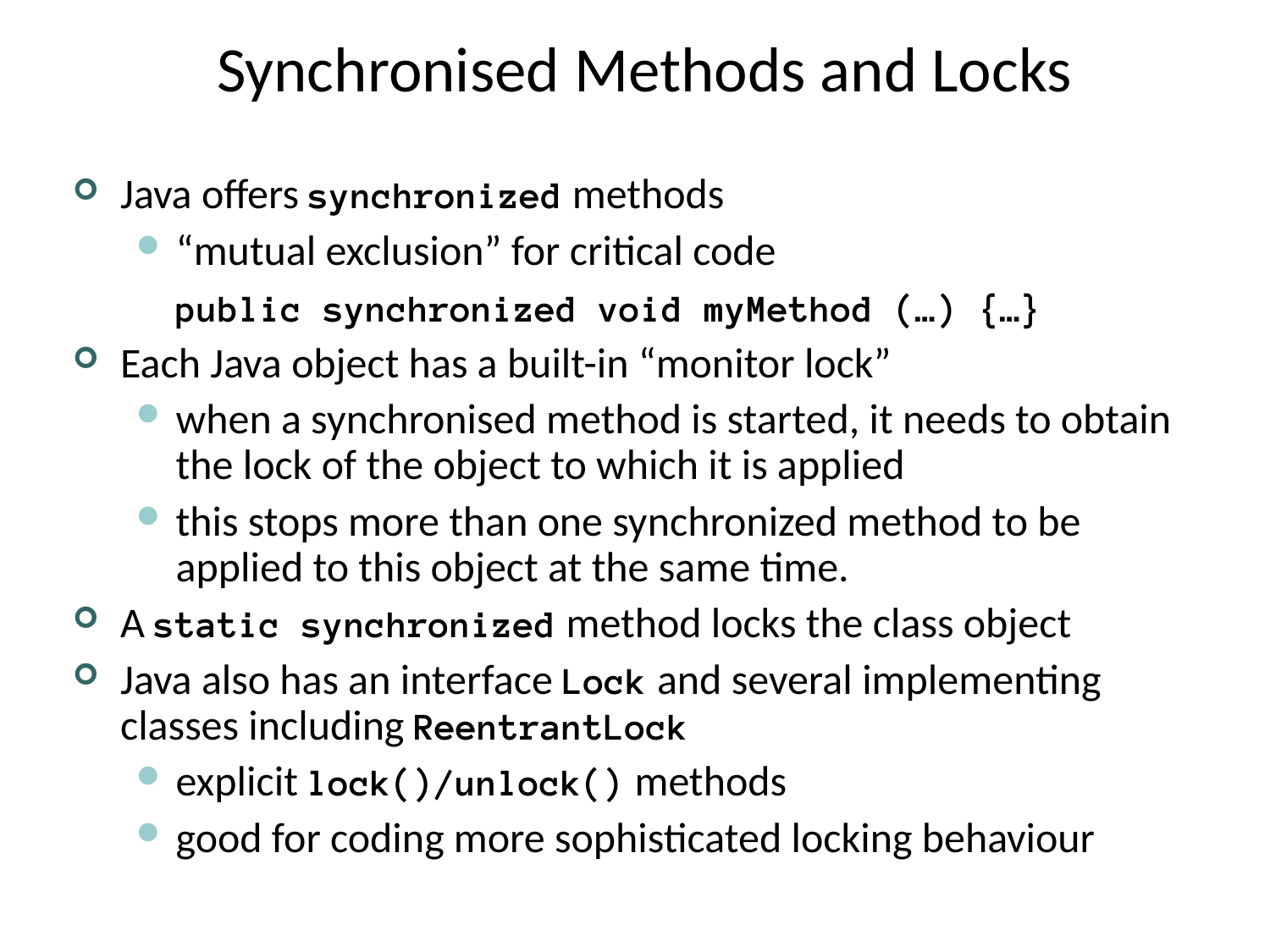

# Synchronised Methods and Locks
Java offers synchronized methods
“mutual exclusion” for critical code
	public synchronized void myMethod (…) {…}
Each Java object has a built-in “monitor lock”
when a synchronised method is started, it needs to obtain the lock of the object to which it is applied
this stops more than one synchronized method to be applied to this object at the same time.
A static synchronized method locks the class object
Java also has an interface Lock and several implementing classes including ReentrantLock
explicit lock()/unlock() methods
good for coding more sophisticated locking behaviour